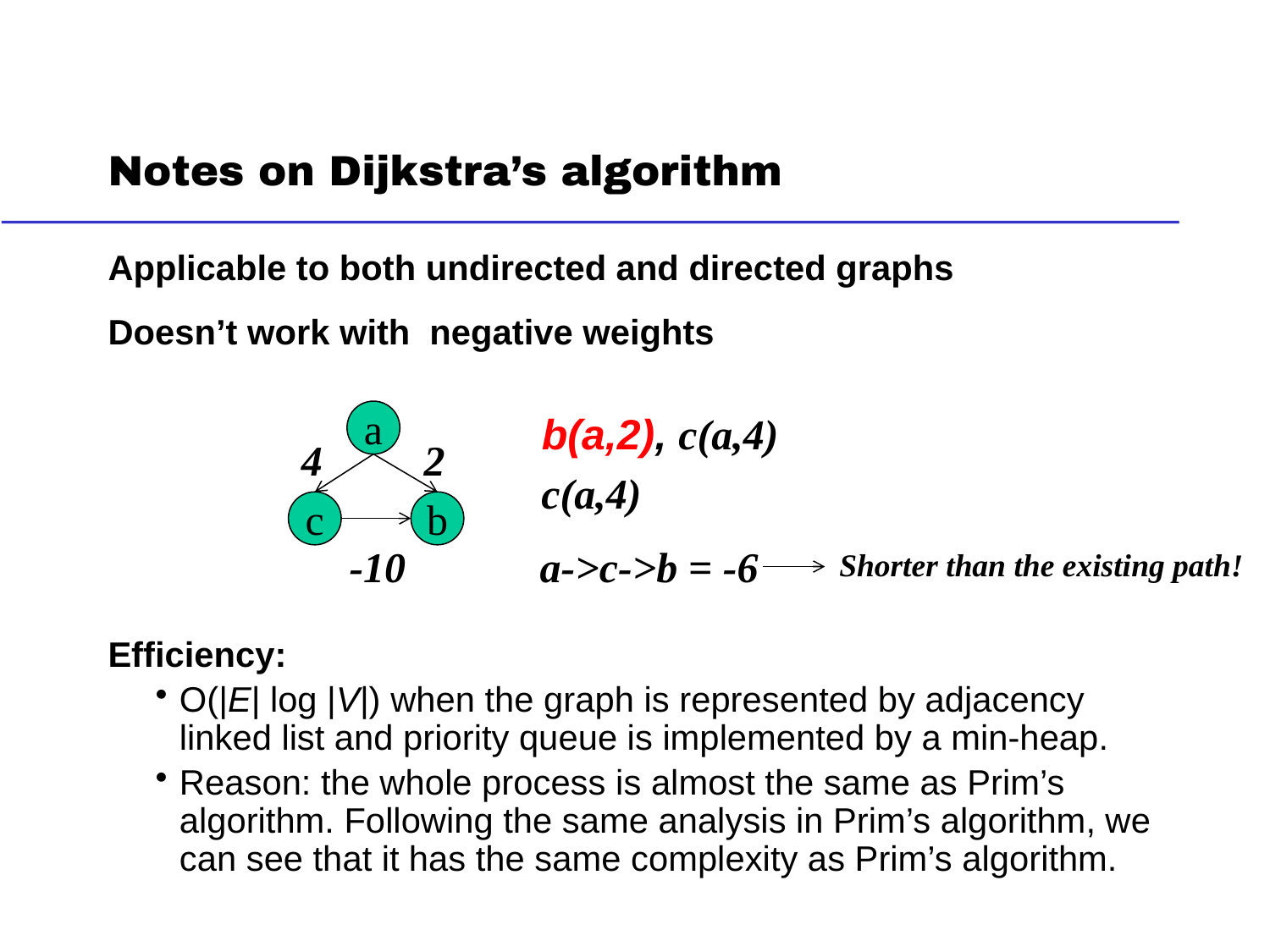

# Notes on Dijkstra’s algorithm
Applicable to both undirected and directed graphs
Doesn’t work with  negative weights

Efficiency:
O(|E| log |V|) when the graph is represented by adjacency linked list and priority queue is implemented by a min-heap.
Reason: the whole process is almost the same as Prim’s algorithm. Following the same analysis in Prim’s algorithm, we can see that it has the same complexity as Prim’s algorithm.

a
c
b
b(a,2), c(a,4)
4
2
c(a,4)
-10
a->c->b = -6
Shorter than the existing path!